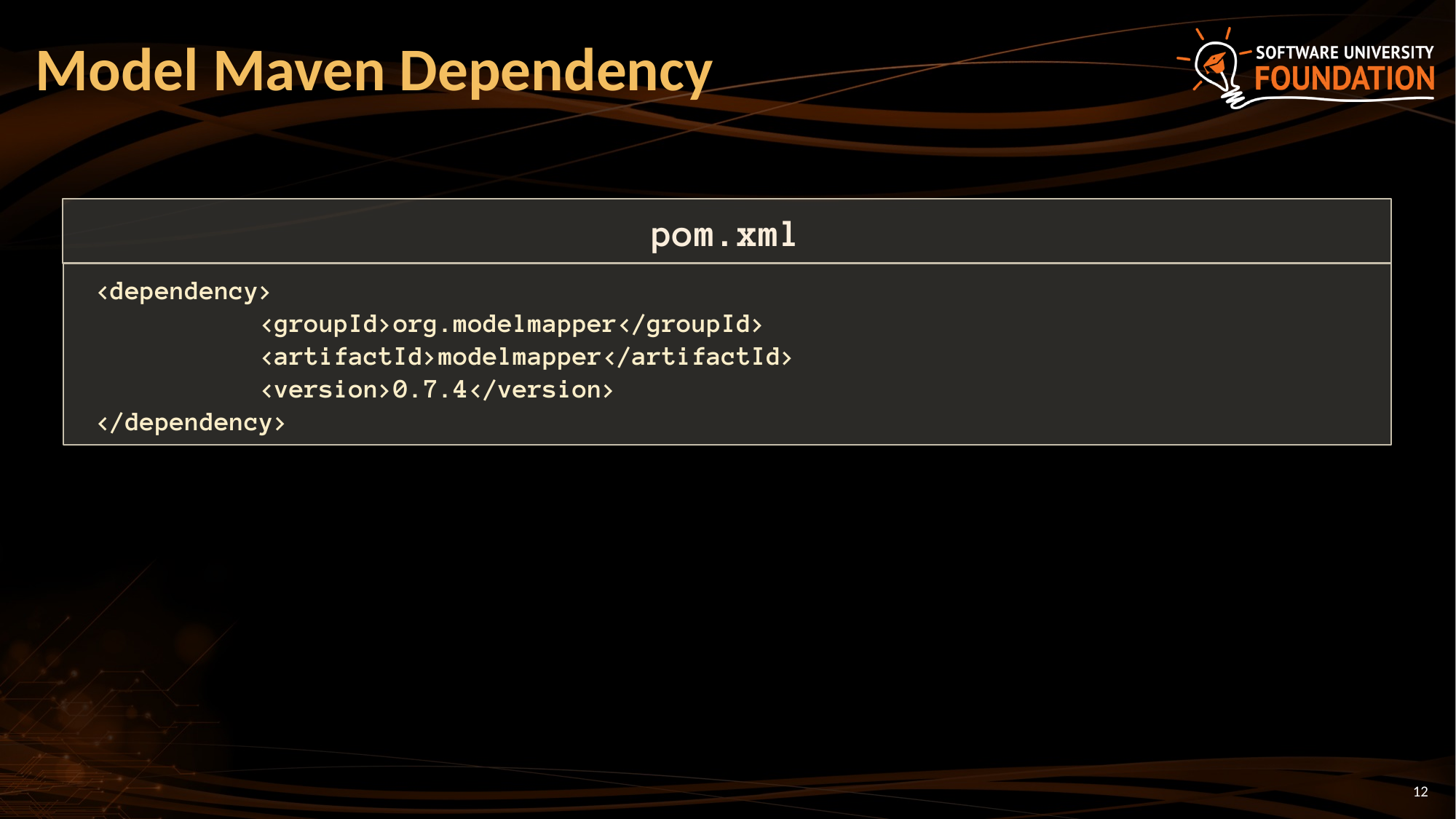

# Model Maven Dependency
pom.xml
 <dependency>
            <groupId>org.modelmapper</groupId>
            <artifactId>modelmapper</artifactId>
            <version>0.7.4</version>
 </dependency>
12